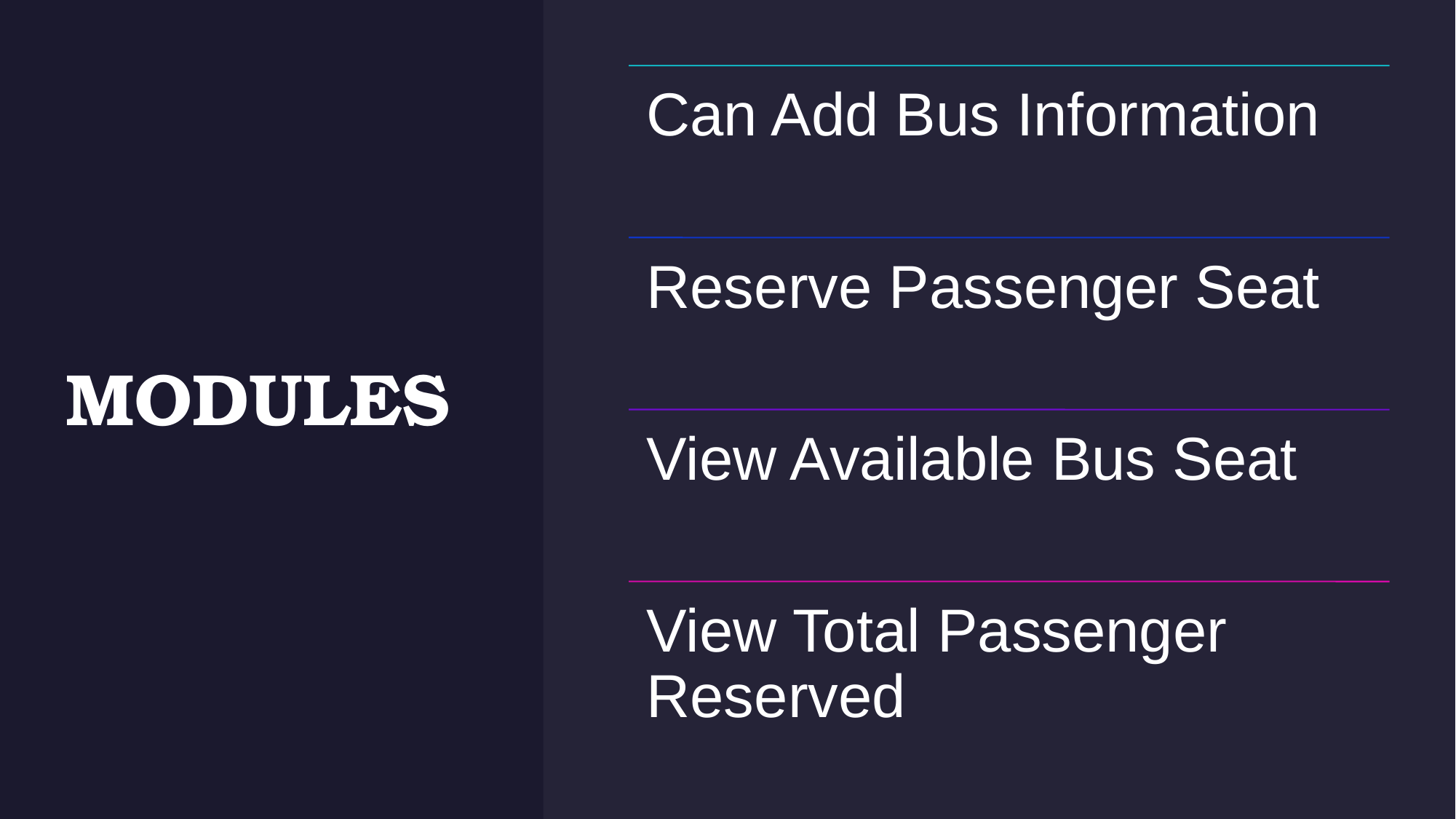

# MODULES
Can Add Bus Information
Reserve Passenger Seat
View Available Bus Seat
View Total Passenger Reserved